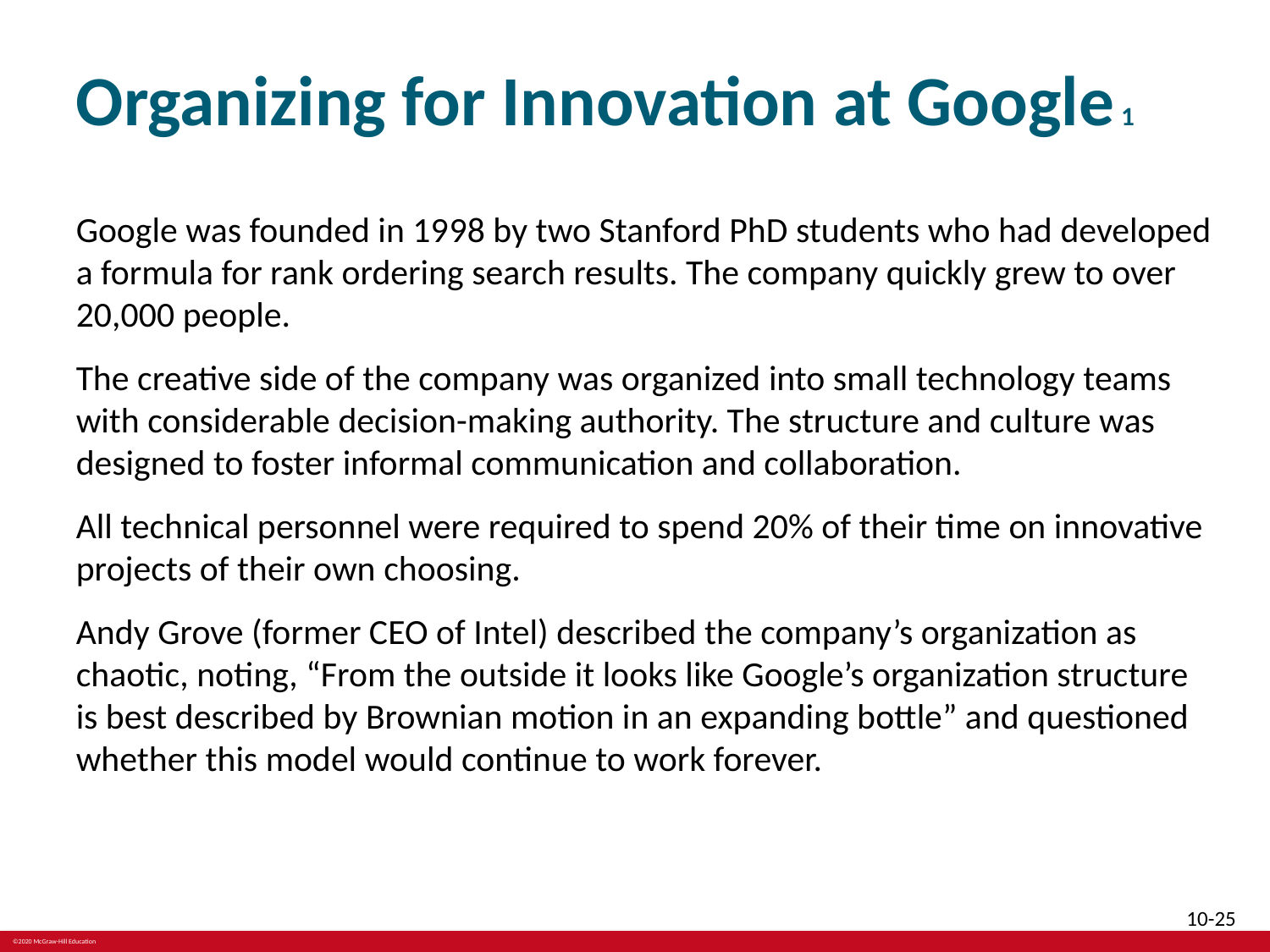

# Organizing for Innovation at Google 1
Google was founded in 19 98 by two Stanford PhD students who had developed a formula for rank ordering search results. The company quickly grew to over 20,000 people.
The creative side of the company was organized into small technology teams with considerable decision-making authority. The structure and culture was designed to foster informal communication and collaboration.
All technical personnel were required to spend 20% of their time on innovative projects of their own choosing.
Andy Grove (former CEO of Intel) described the company’s organization as chaotic, noting, “From the outside it looks like Google’s organization structure is best described by Brownian motion in an expanding bottle” and questioned whether this model would continue to work forever.